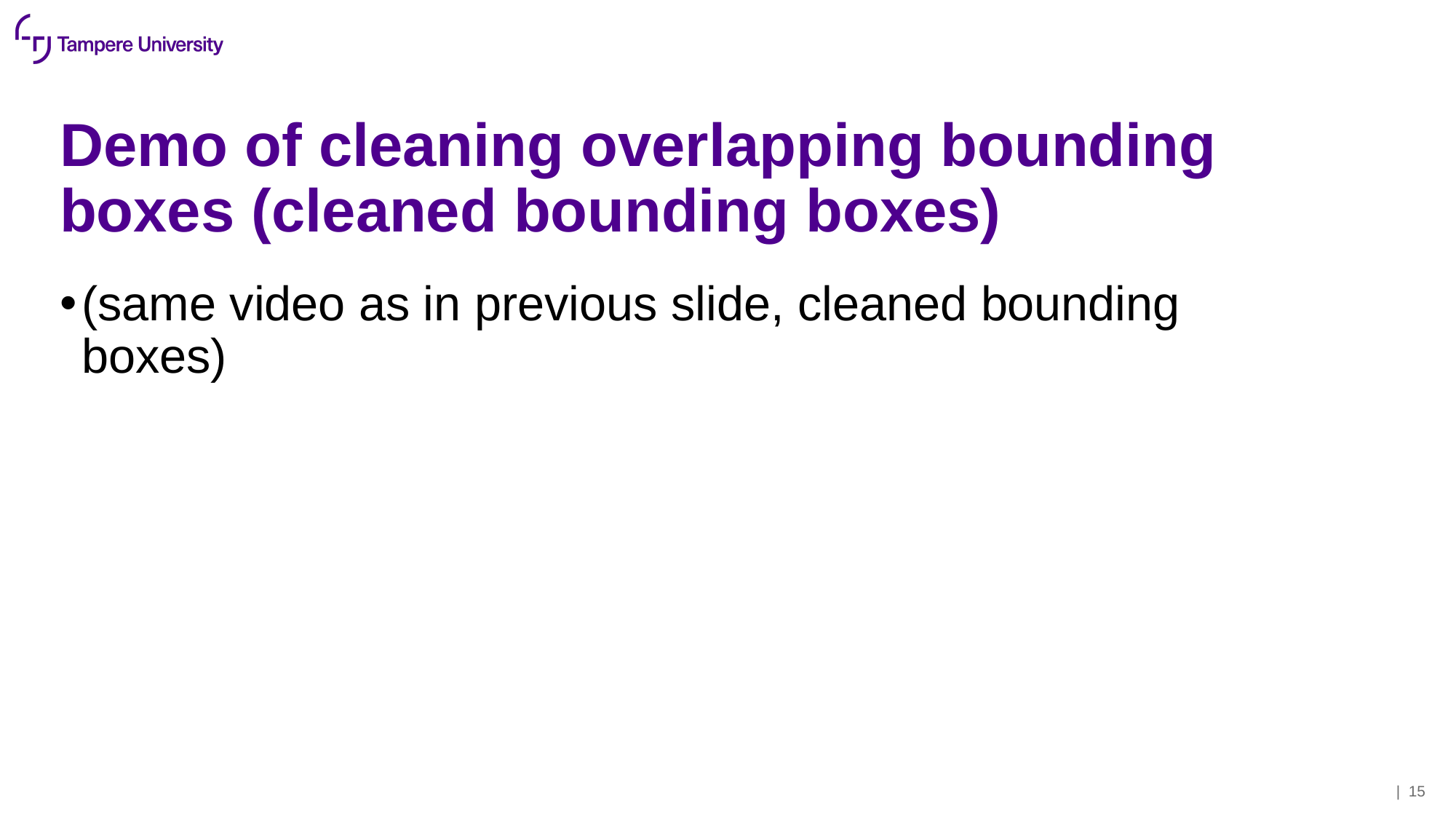

# Demo of cleaning overlapping bounding boxes (cleaned bounding boxes)
(same video as in previous slide, cleaned bounding boxes)
|  15